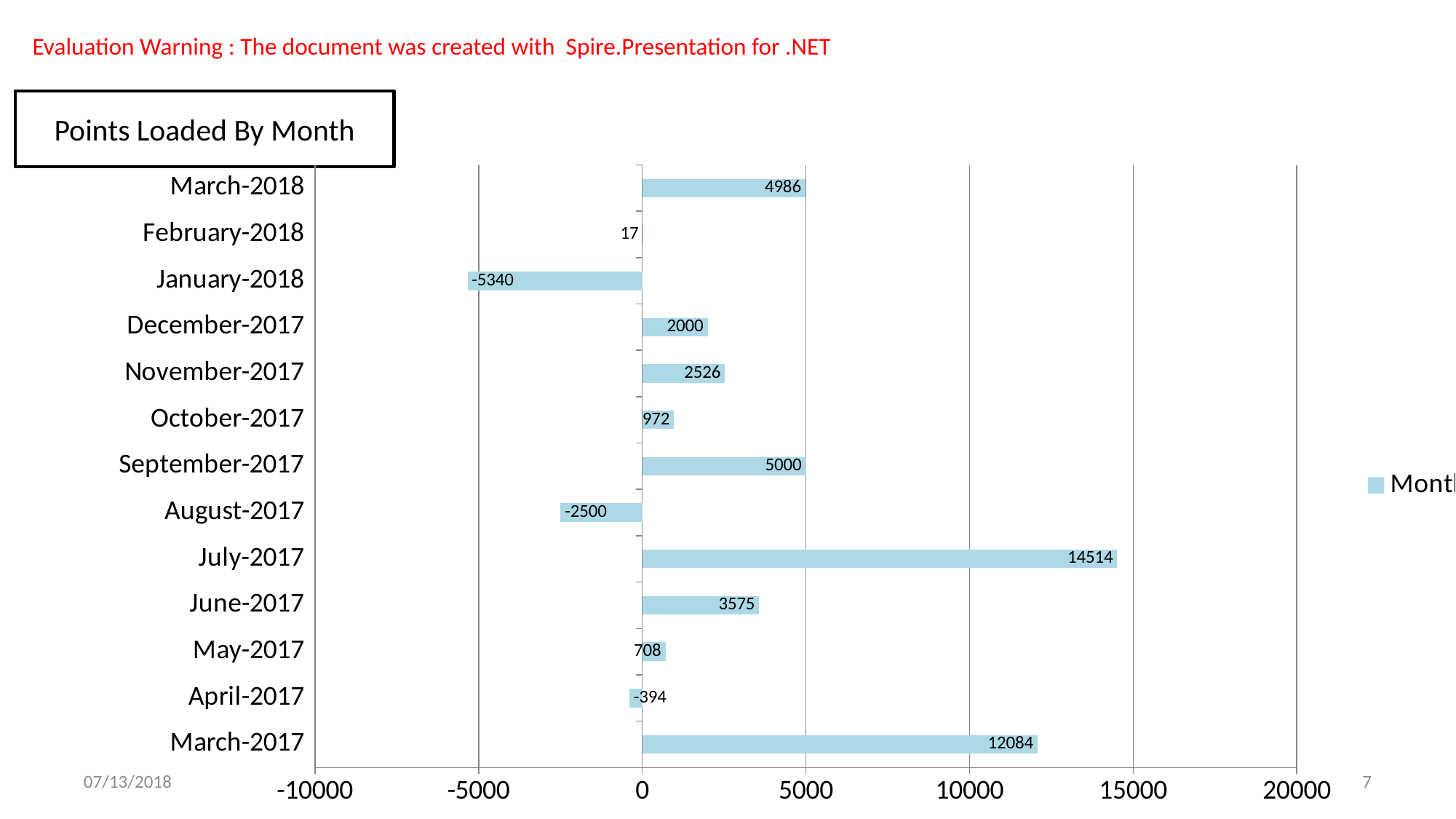

Evaluation Warning : The document was created with  Spire.Presentation for .NET
Points Loaded By Month

### Chart

| Category | Month |
|---|---|
| March-2017 | 12084.0 |
| April-2017 | -394.0 |
| May-2017 | 708.0 |
| June-2017 | 3575.0 |
| July-2017 | 14514.0 |
| August-2017 | -2500.0 |
| September-2017 | 5000.0 |
| October-2017 | 972.0 |
| November-2017 | 2526.0 |
| December-2017 | 2000.0 |
| January-2018 | -5340.0 |
| February-2018 | 17.0 |
| March-2018 | 4986.0 |
07/13/2018
7